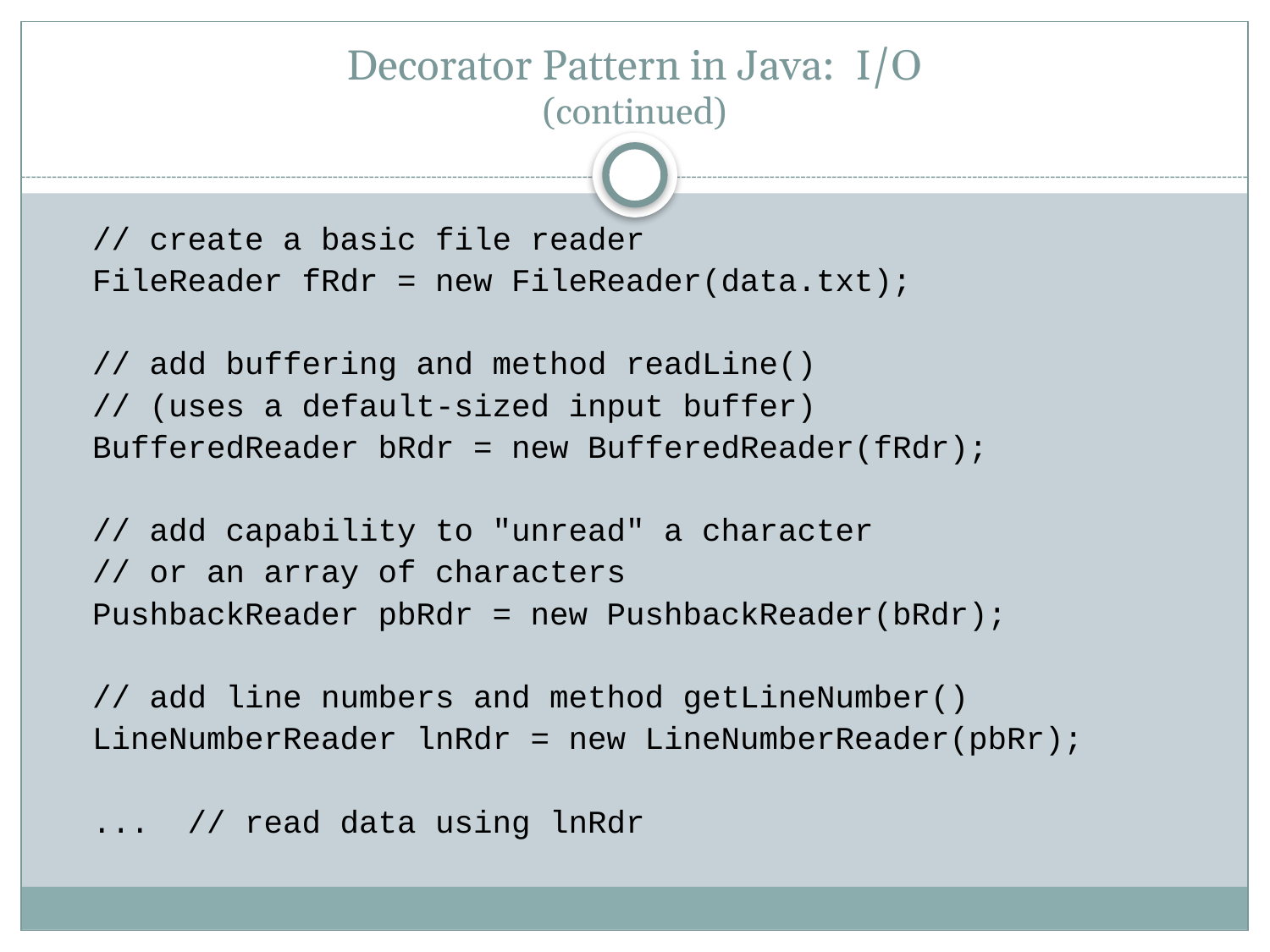

# Decorator Pattern in Java:  I/O (continued)
// create a basic file reader
FileReader fRdr = new FileReader(data.txt);

// add buffering and method readLine()
// (uses a default-sized input buffer)
BufferedReader bRdr = new BufferedReader(fRdr);

// add capability to "unread" a character
// or an array of characters
PushbackReader pbRdr = new PushbackReader(bRdr);

// add line numbers and method getLineNumber()
LineNumberReader lnRdr = new LineNumberReader(pbRr);

...  // read data using lnRdr